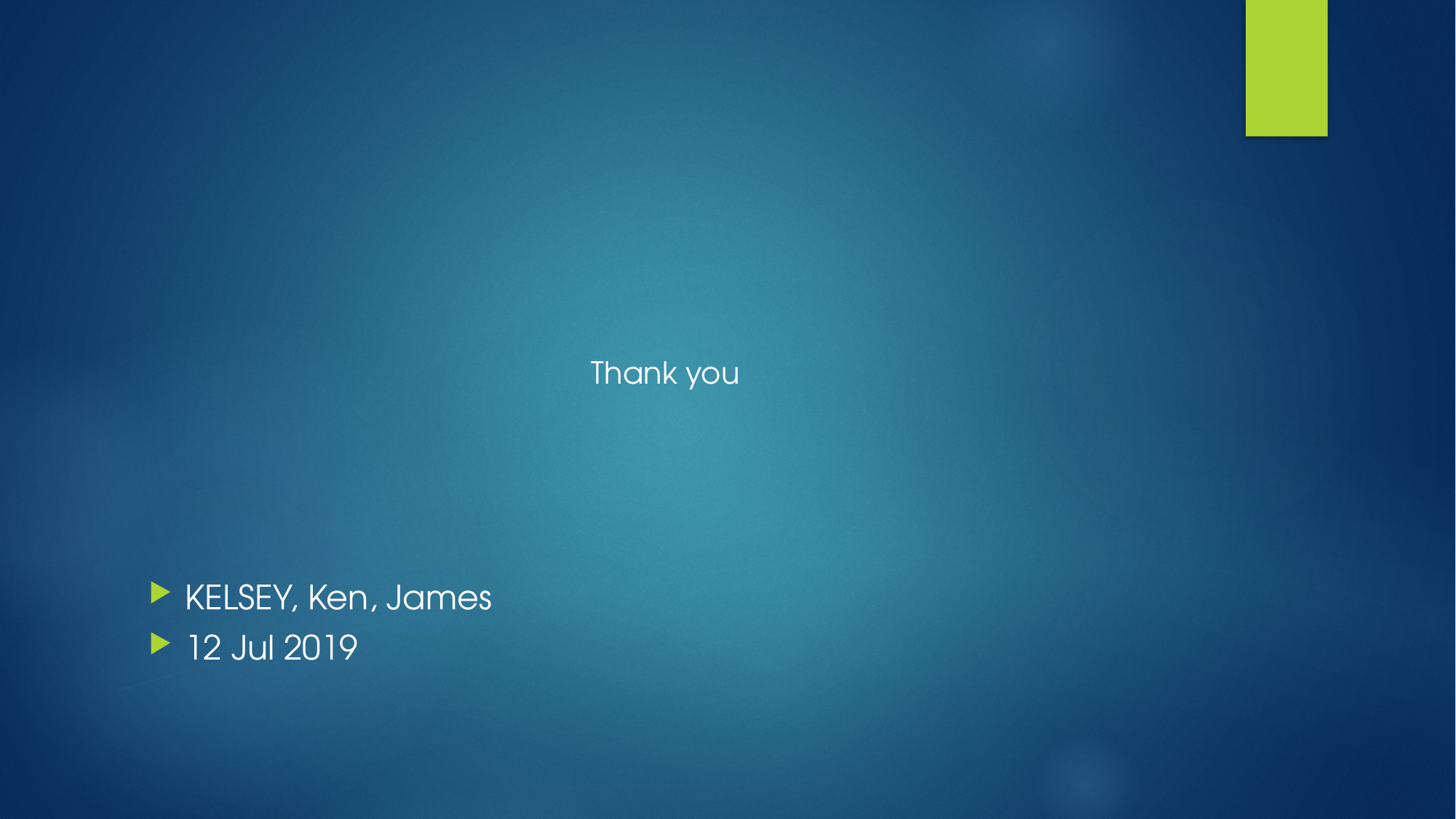

Thank you
KELSEY, Ken, James
12 Jul 2019